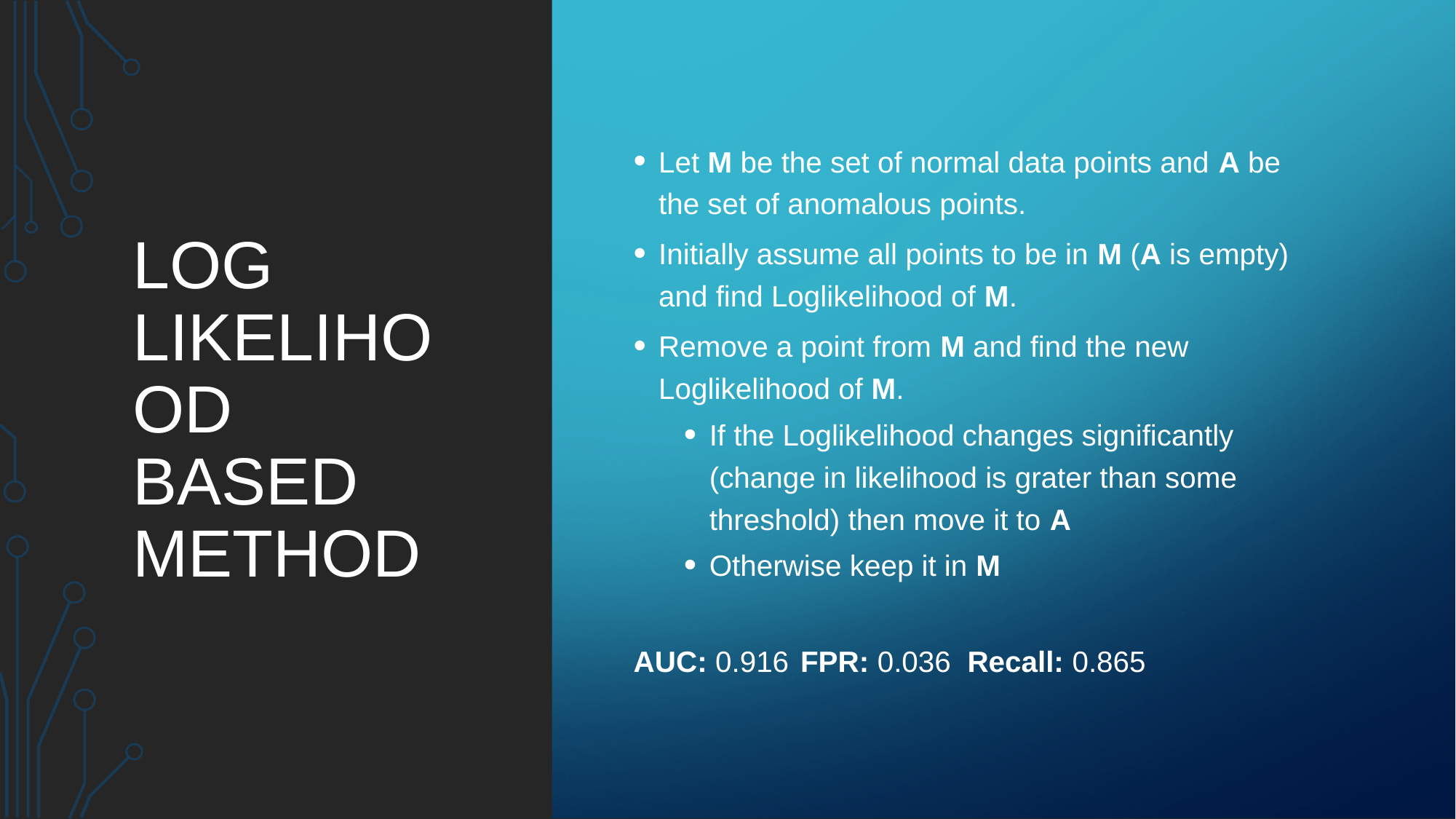

# Log likelihood based method
Let M be the set of normal data points and A be the set of anomalous points.
Initially assume all points to be in M (A is empty) and find Loglikelihood of M.
Remove a point from M and find the new Loglikelihood of M.
If the Loglikelihood changes significantly (change in likelihood is grater than some threshold) then move it to A
Otherwise keep it in M

AUC: 0.916	FPR: 0.036	Recall: 0.865